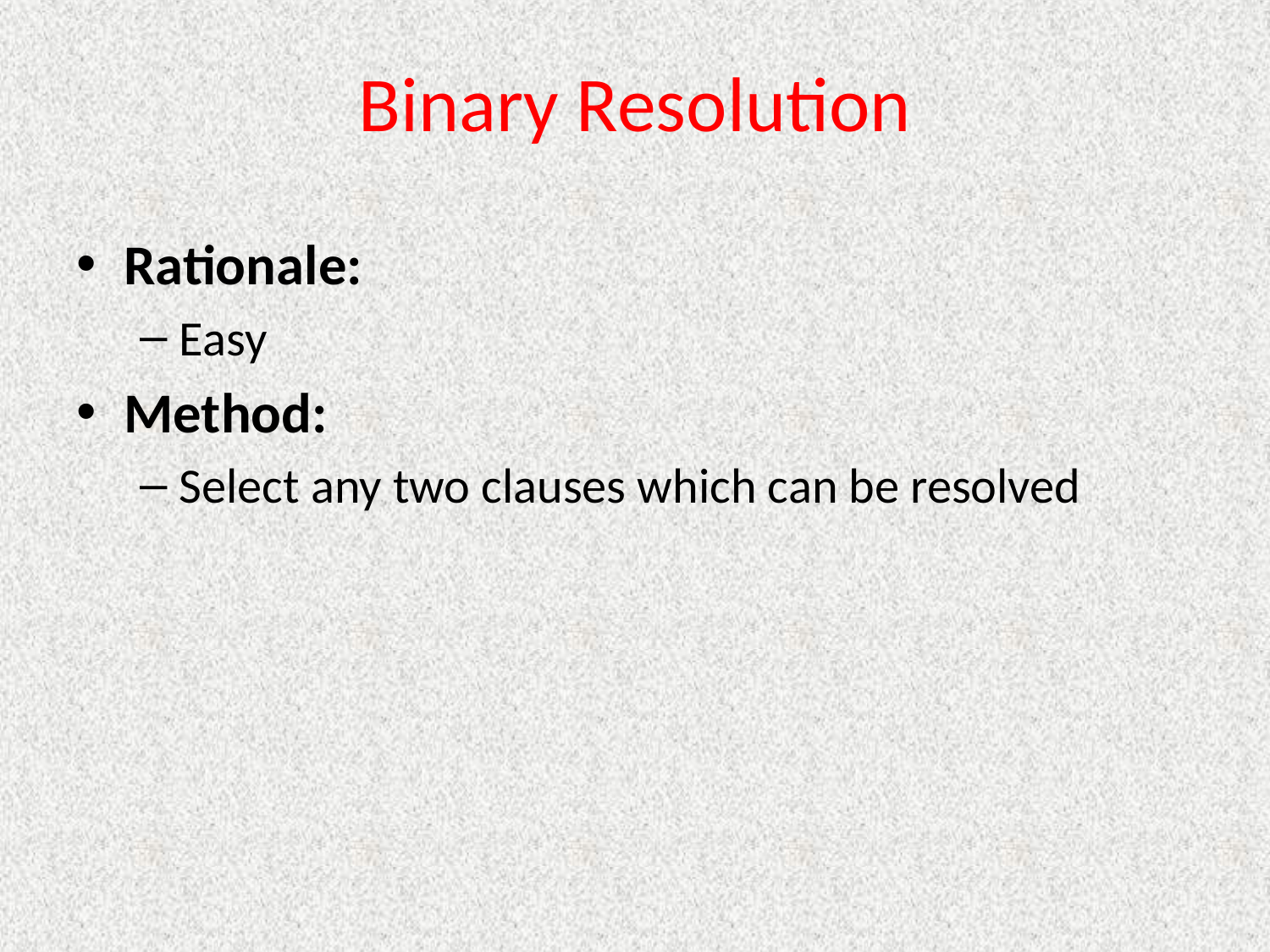

# Binary Resolution
Rationale:
Easy
Method:
Select any two clauses which can be resolved